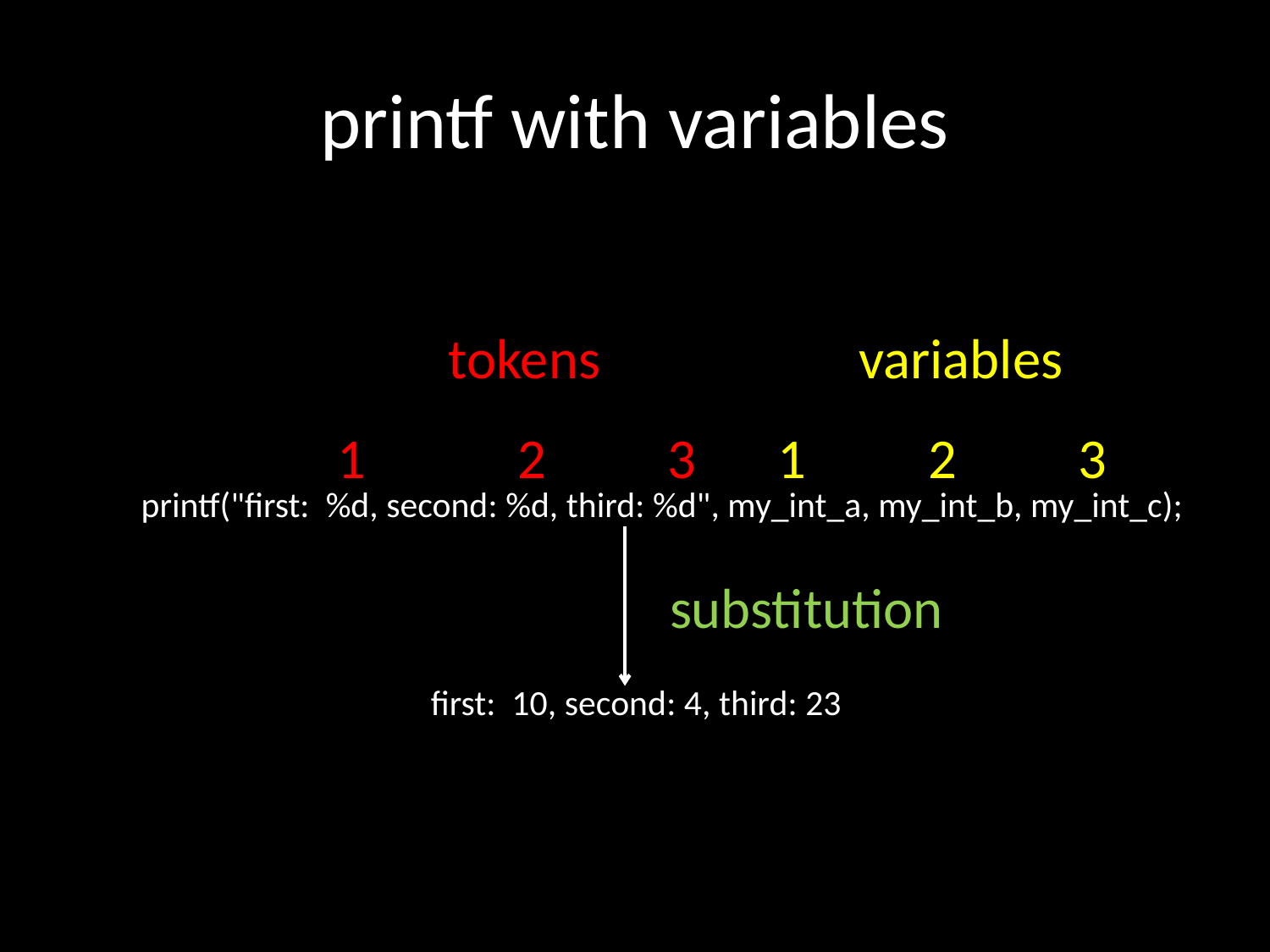

# printf with variables
tokens
variables
1
2
3
1
2
3
printf("first:  %d, second: %d, third: %d", my_int_a, my_int_b, my_int_c);

first:  10, second: 4, third: 23
substitution